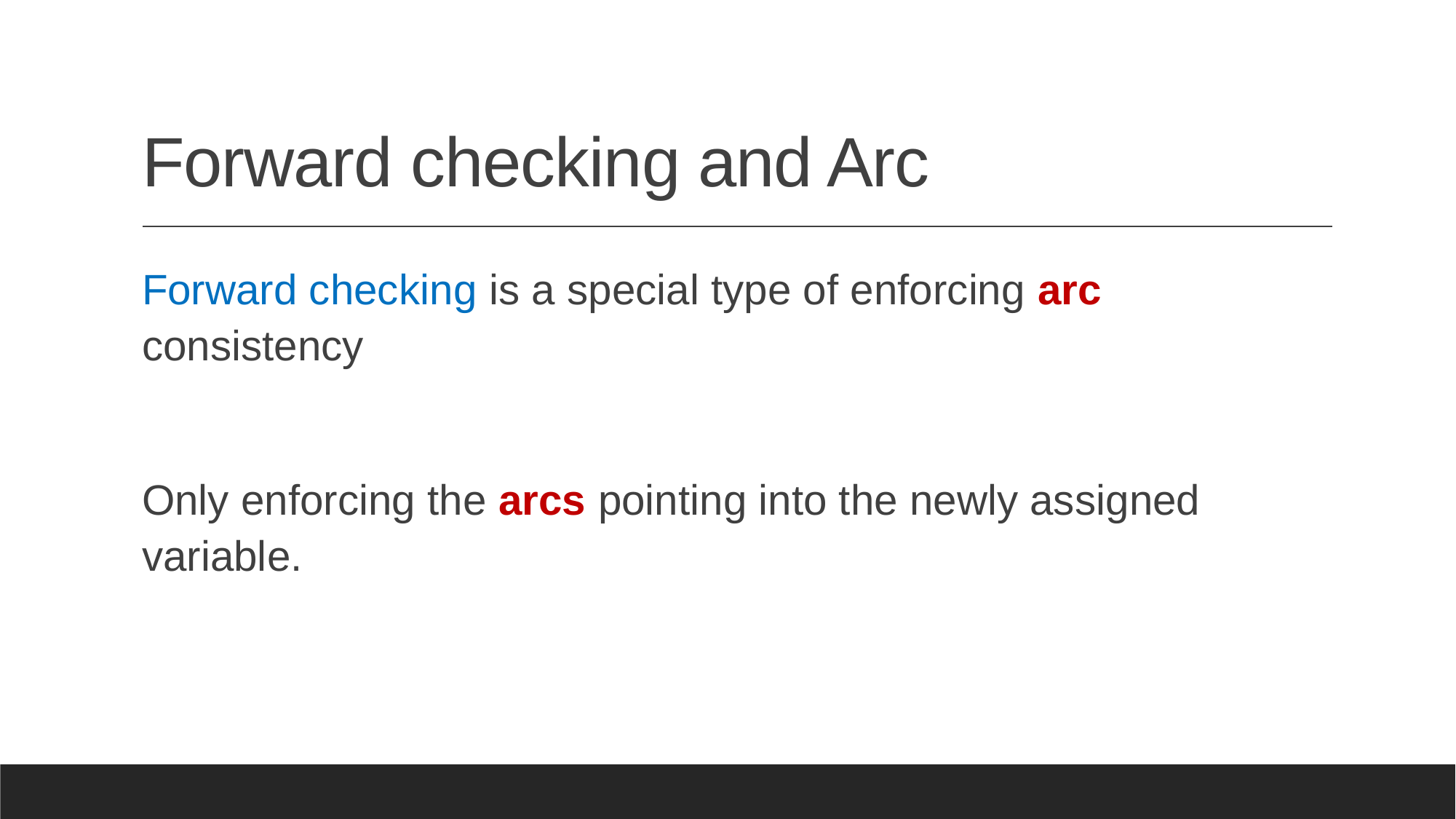

# Forward checking and Arc
Forward checking is a special type of enforcing arc consistency

Only enforcing the arcs pointing into the newly assigned variable.